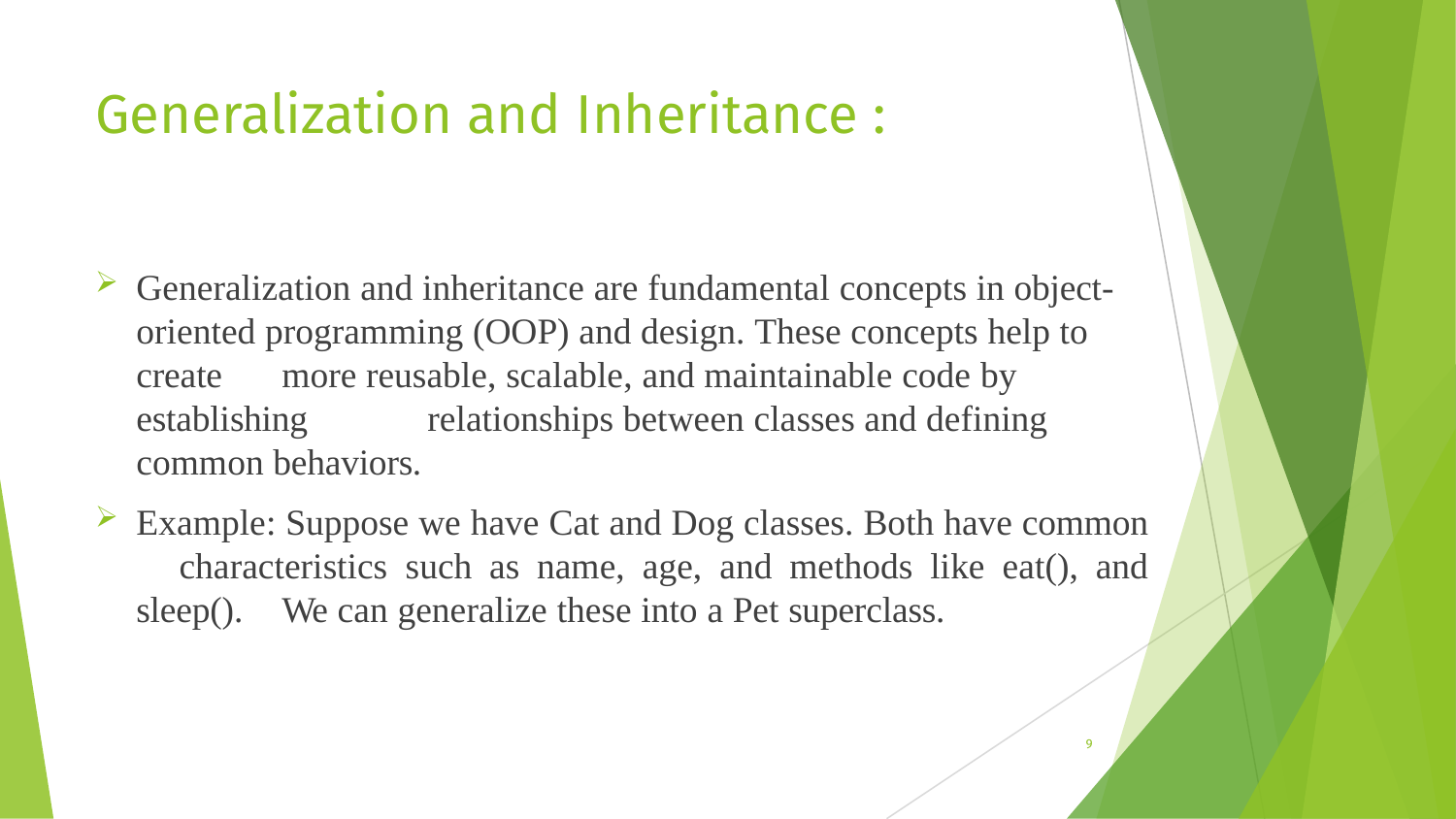

# Generalization and Inheritance :
Generalization and inheritance are fundamental concepts in object- 	oriented programming (OOP) and design. These concepts help to create 	more reusable, scalable, and maintainable code by establishing 	relationships between classes and defining common behaviors.
Example: Suppose we have Cat and Dog classes. Both have common 	characteristics such as name, age, and methods like eat(), and sleep(). 	We can generalize these into a Pet superclass.
9